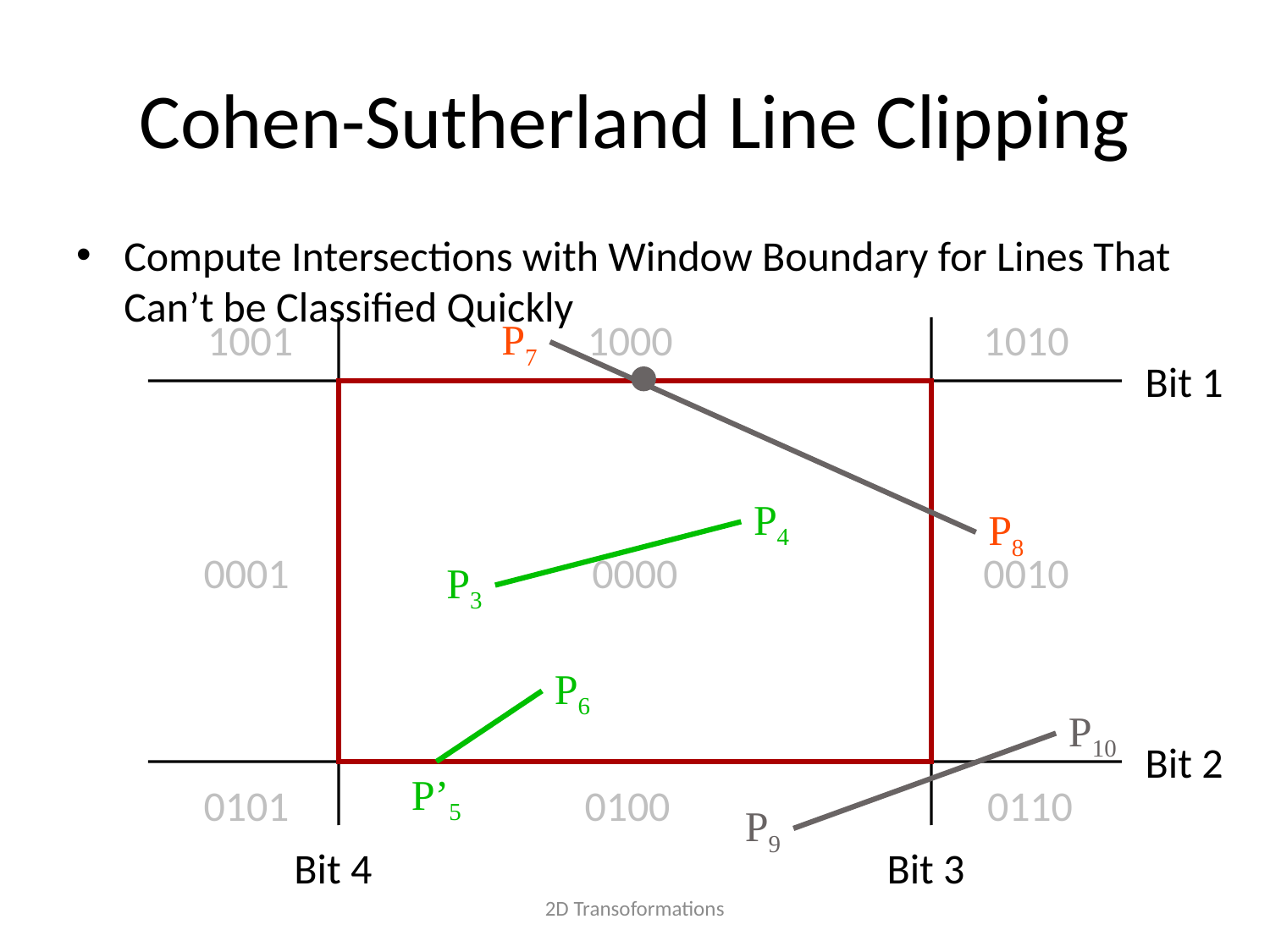

# Cohen-Sutherland Line Clipping
Compute Intersections with Window Boundary for Lines That Can’t be Classified Quickly

P7
1001

1000

1010
Bit 1

P4
P8
0001
0000
0010
P3
P6
P10
Bit 2

P’5
0101
0100
0110
P9
Bit 4
Bit 3

54
2D Transoformations